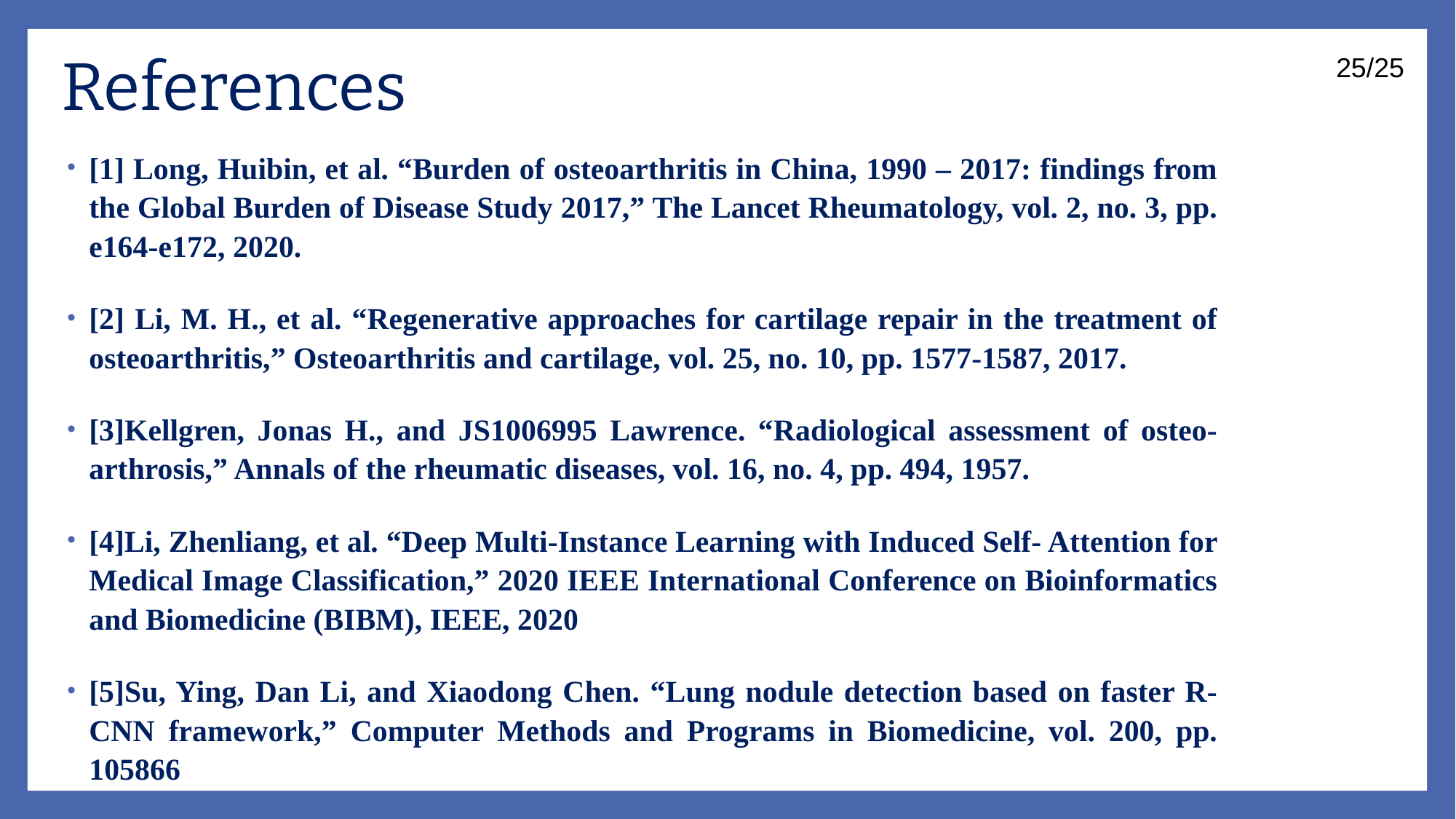

# References
25/25
[1] Long, Huibin, et al. “Burden of osteoarthritis in China, 1990 – 2017: findings from the Global Burden of Disease Study 2017,” The Lancet Rheumatology, vol. 2, no. 3, pp. e164-e172, 2020.
[2] Li, M. H., et al. “Regenerative approaches for cartilage repair in the treatment of osteoarthritis,” Osteoarthritis and cartilage, vol. 25, no. 10, pp. 1577-1587, 2017.
[3]Kellgren, Jonas H., and JS1006995 Lawrence. “Radiological assessment of osteo-arthrosis,” Annals of the rheumatic diseases, vol. 16, no. 4, pp. 494, 1957.
[4]Li, Zhenliang, et al. “Deep Multi-Instance Learning with Induced Self- Attention for Medical Image Classification,” 2020 IEEE International Conference on Bioinformatics and Biomedicine (BIBM), IEEE, 2020
[5]Su, Ying, Dan Li, and Xiaodong Chen. “Lung nodule detection based on faster R-CNN framework,” Computer Methods and Programs in Biomedicine, vol. 200, pp. 105866